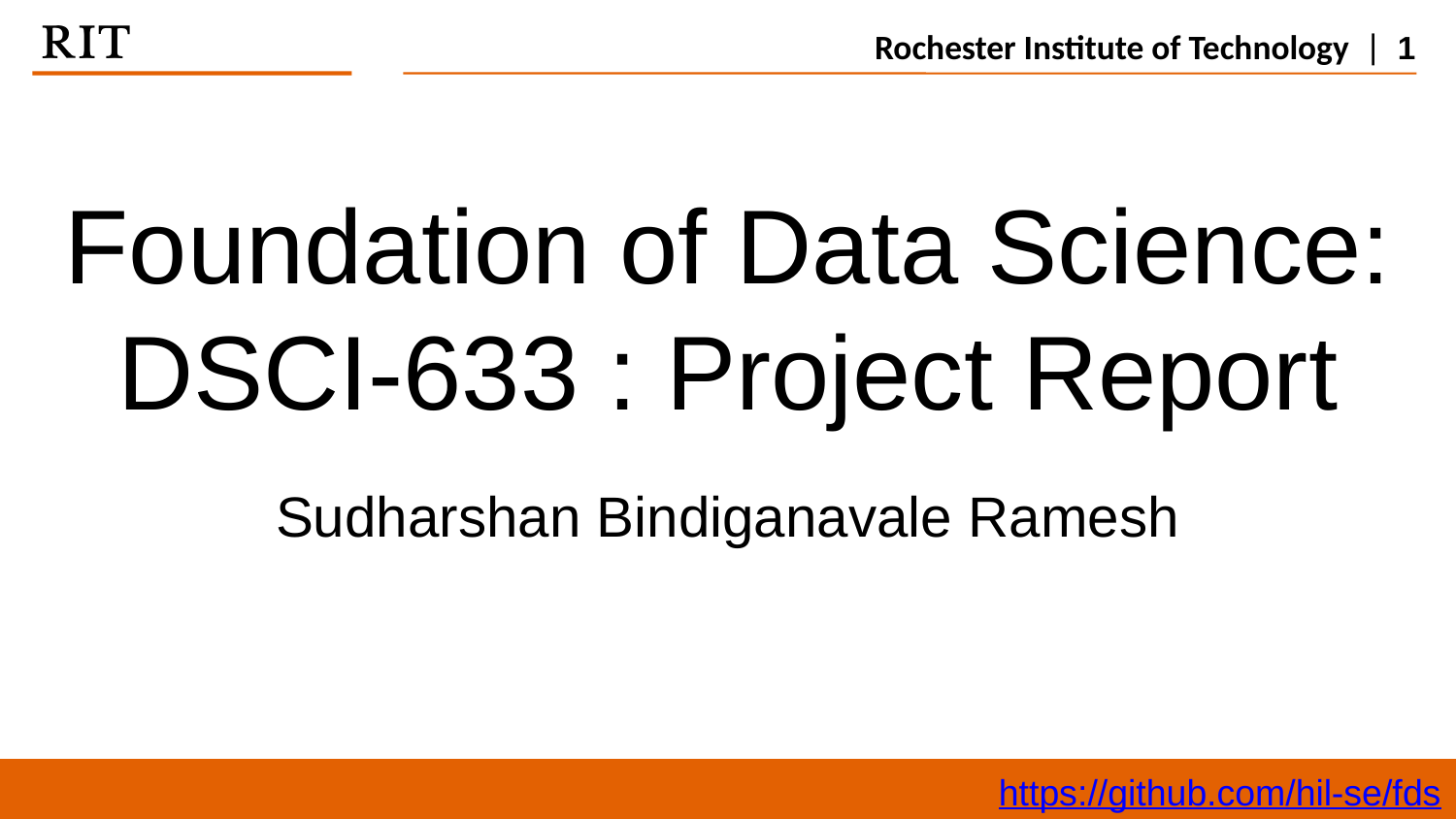

Foundation of Data Science: DSCI-633 : Project Report
Sudharshan Bindiganavale Ramesh